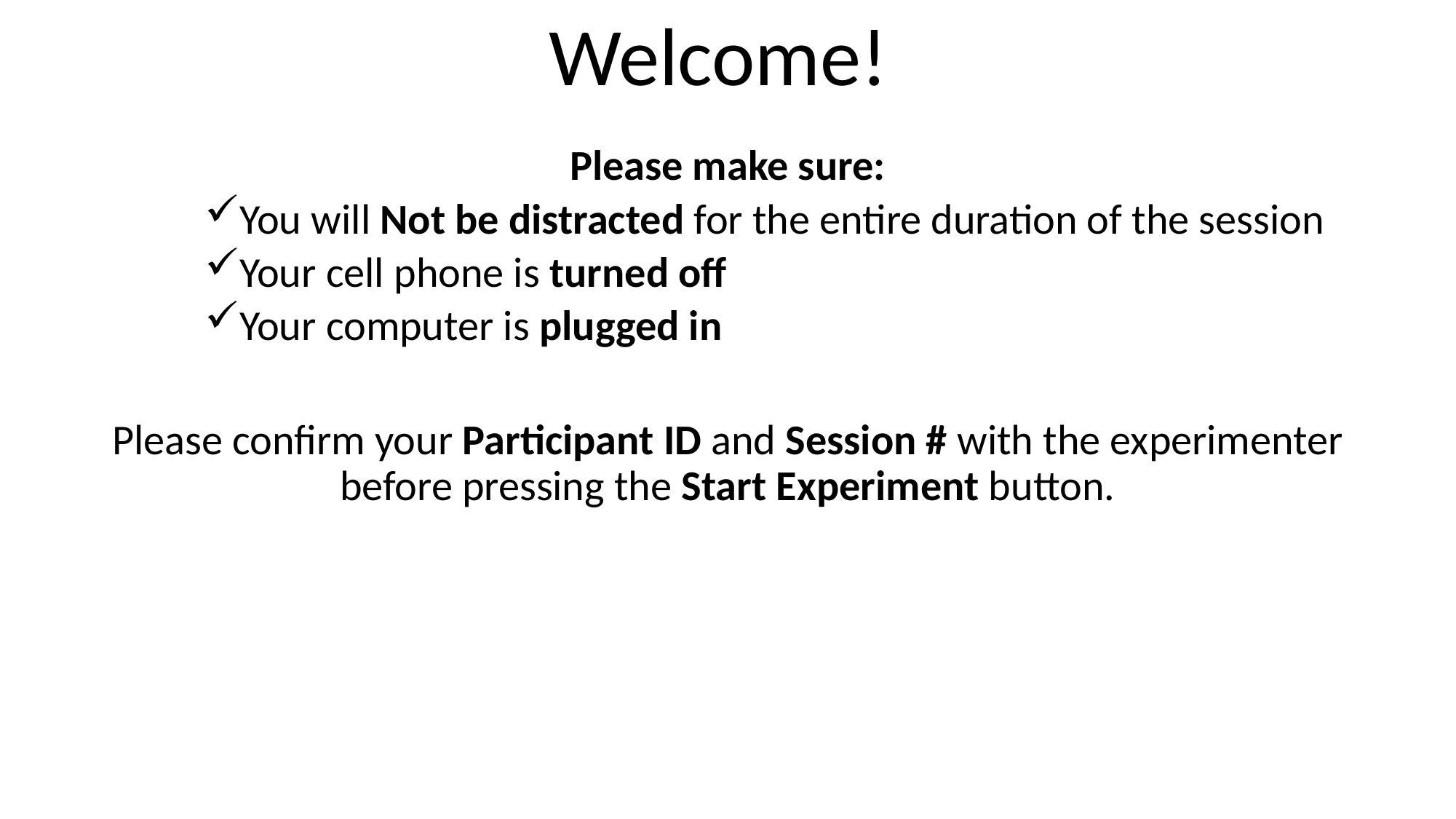

# Welcome!
Please make sure:
You will Not be distracted for the entire duration of the session
Your cell phone is turned off
Your computer is plugged in

Please confirm your Participant ID and Session # with the experimenter before pressing the Start Experiment button.